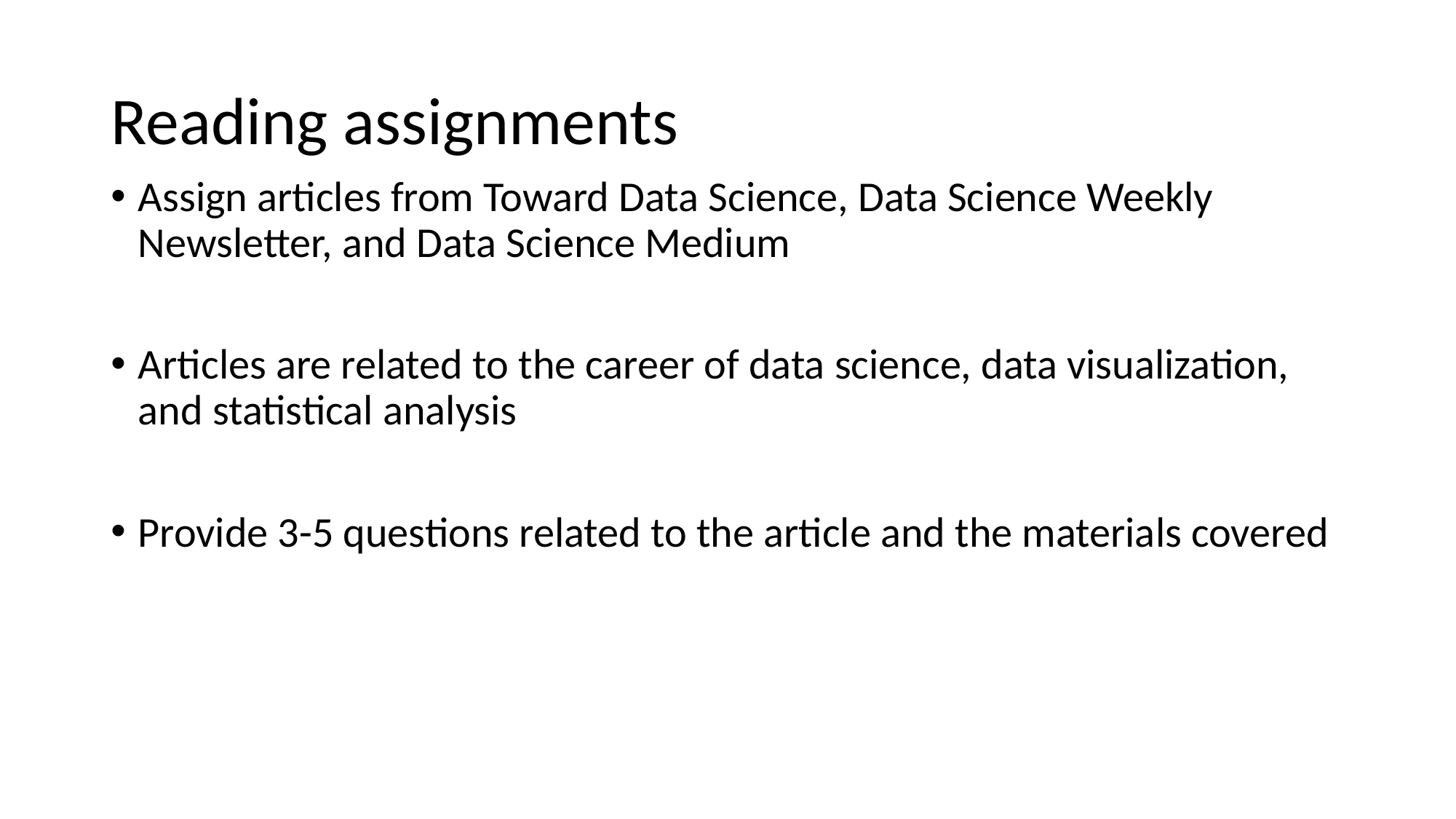

# Reading assignments
Assign articles from Toward Data Science, Data Science Weekly Newsletter, and Data Science Medium

Articles are related to the career of data science, data visualization, and statistical analysis

Provide 3-5 questions related to the article and the materials covered